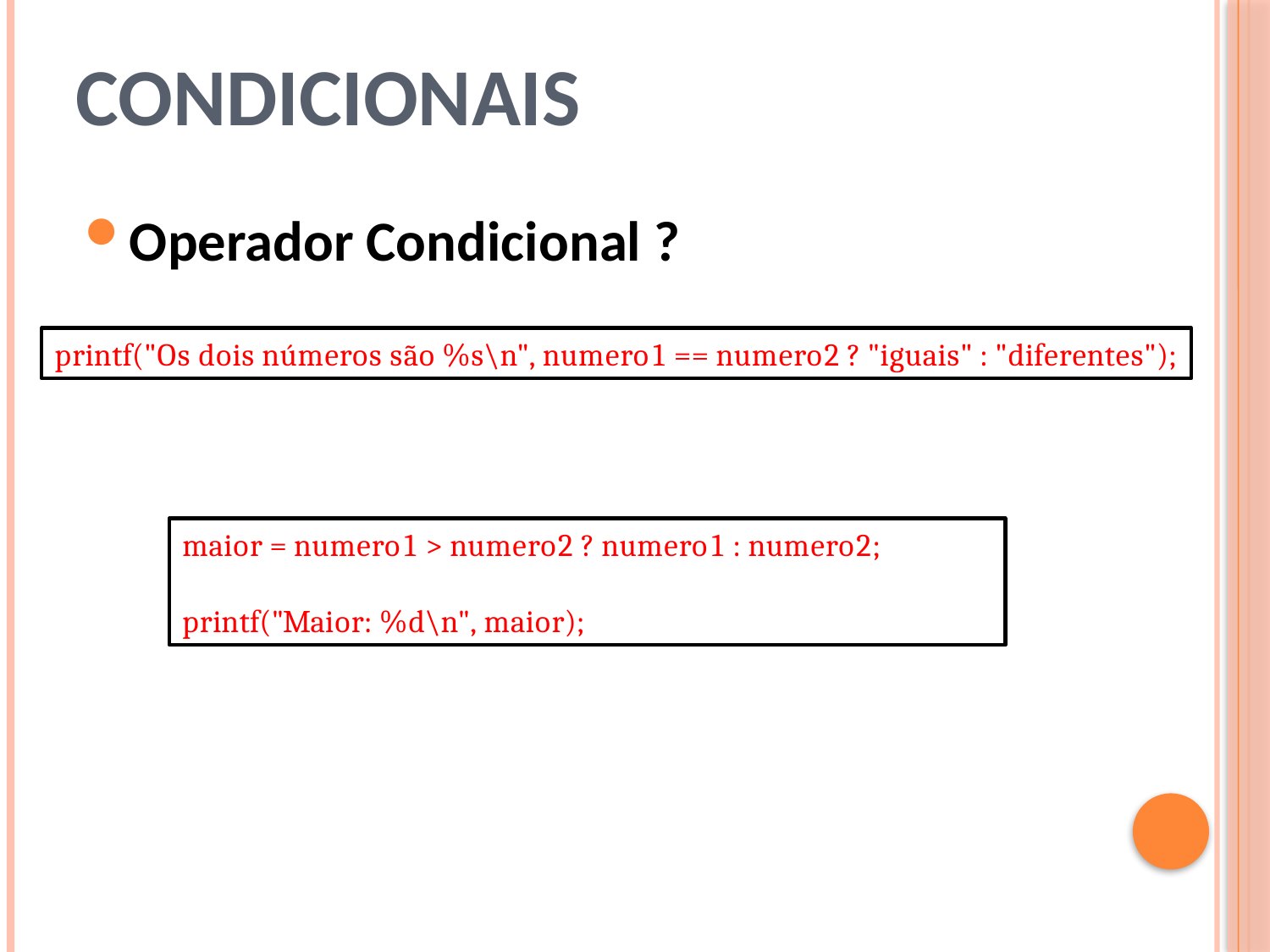

# Condicionais
Operador Condicional ?
printf("Os dois números são %s\n", numero1 == numero2 ? "iguais" : "diferentes");
maior = numero1 > numero2 ? numero1 : numero2;

printf("Maior: %d\n", maior);